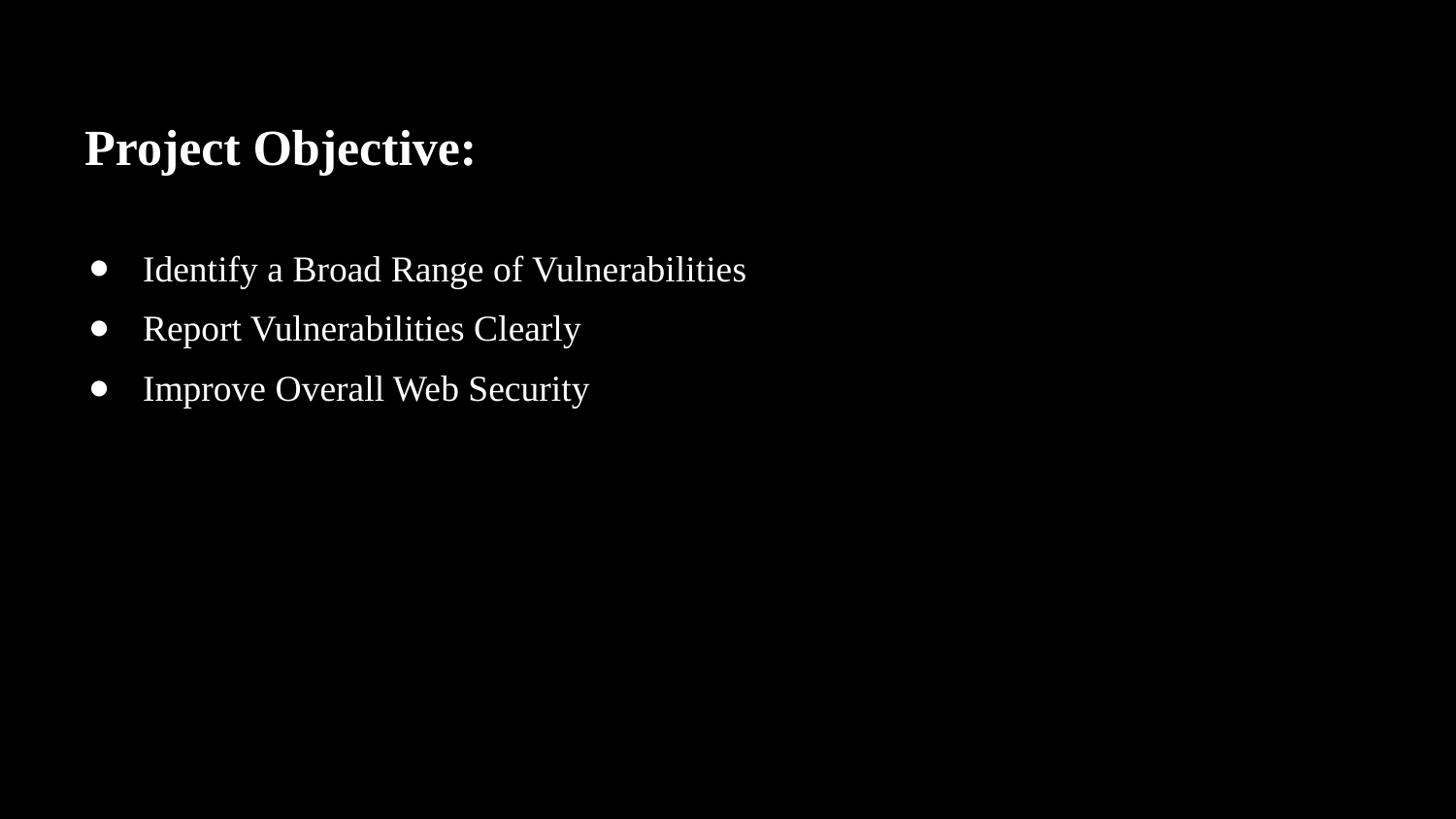

Project Objective:
Identify a Broad Range of Vulnerabilities
Report Vulnerabilities Clearly
Improve Overall Web Security
4